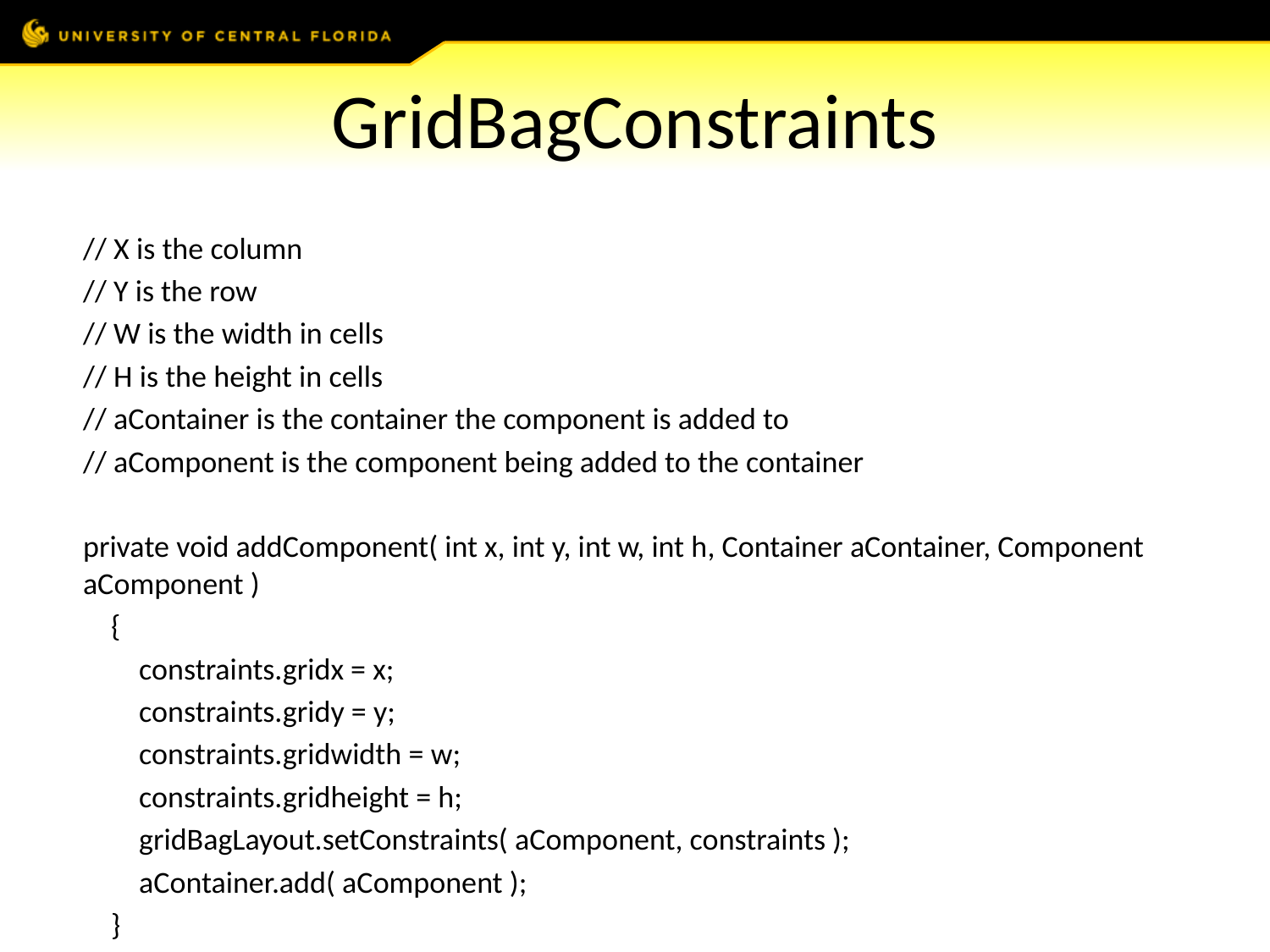

# GridBagConstraints
// X is the column
// Y is the row
// W is the width in cells
// H is the height in cells
// aContainer is the container the component is added to
// aComponent is the component being added to the container

private void addComponent( int x, int y, int w, int h, Container aContainer, Component aComponent )
    {
        constraints.gridx = x;
        constraints.gridy = y;
        constraints.gridwidth = w;
        constraints.gridheight = h;
        gridBagLayout.setConstraints( aComponent, constraints );
        aContainer.add( aComponent );
    }